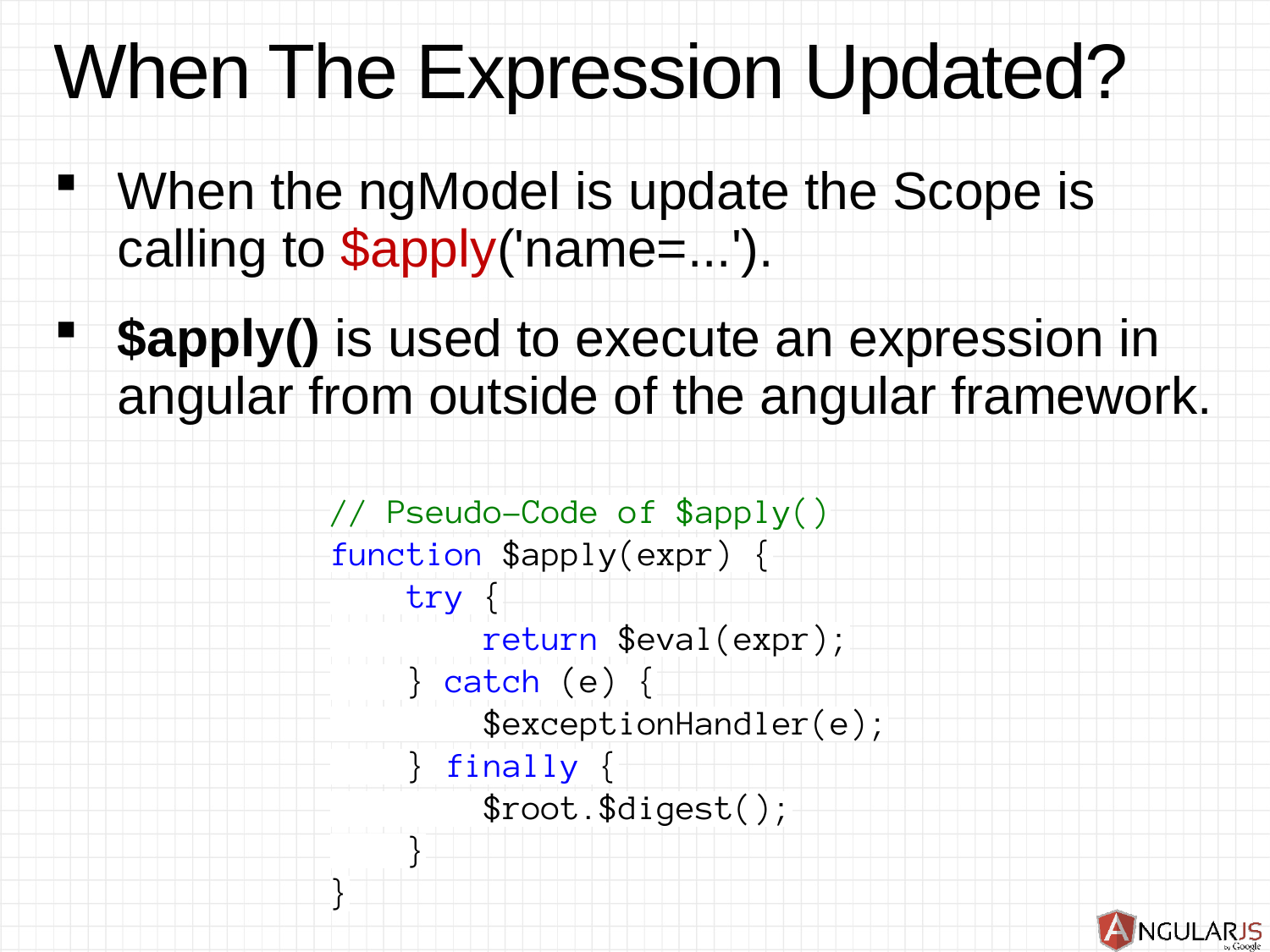

# When The Expression Updated?
When the ngModel is update the Scope is calling to $apply('name=...').

$apply() is used to execute an expression in angular from outside of the angular framework.
// Pseudo-Code of $apply()
function $apply(expr) {
    try {
        return $eval(expr);
    } catch (e) {
        $exceptionHandler(e);
    } finally {
        $root.$digest();
    }
}